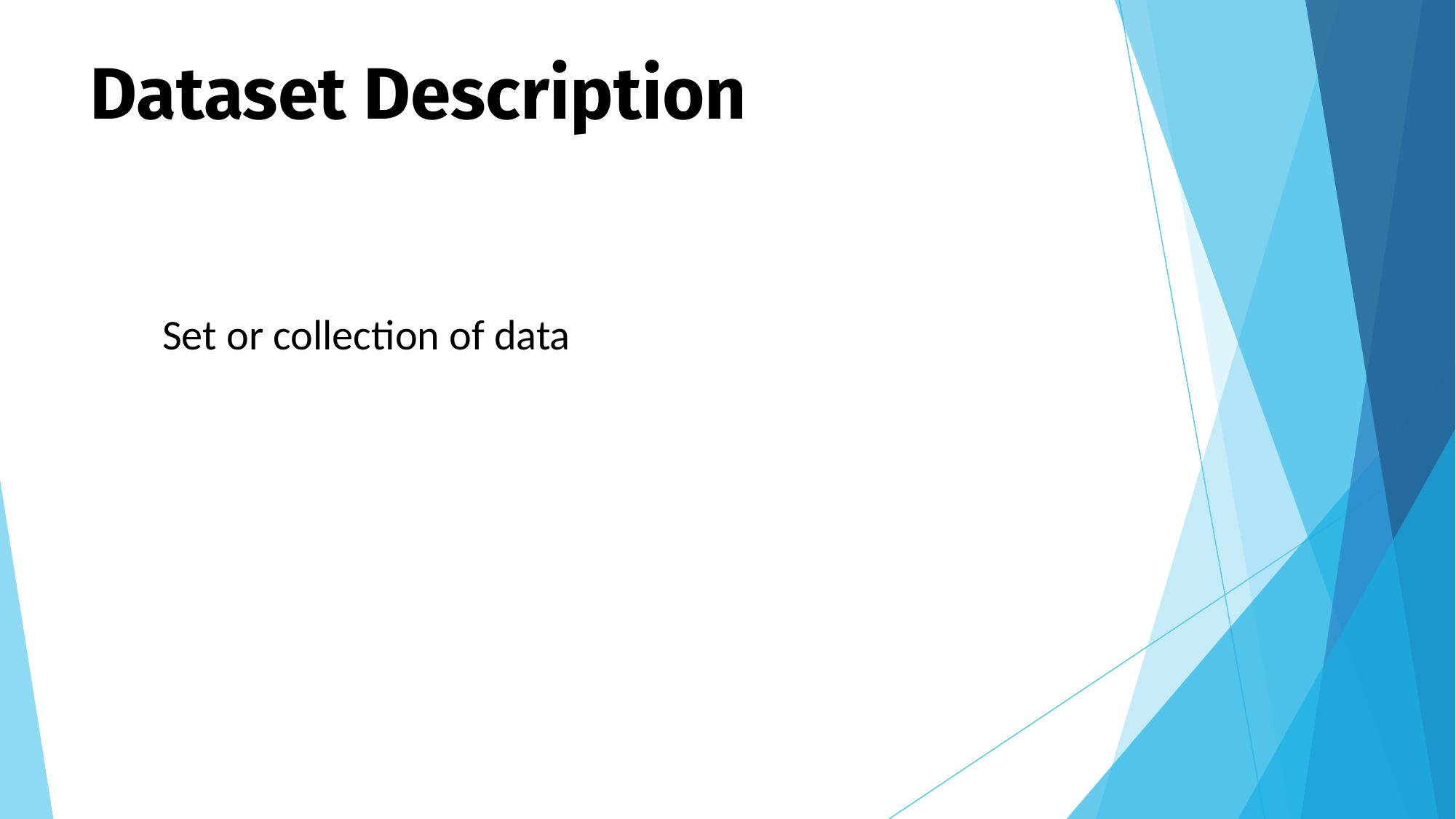

# Dataset Description
Set or collection of data